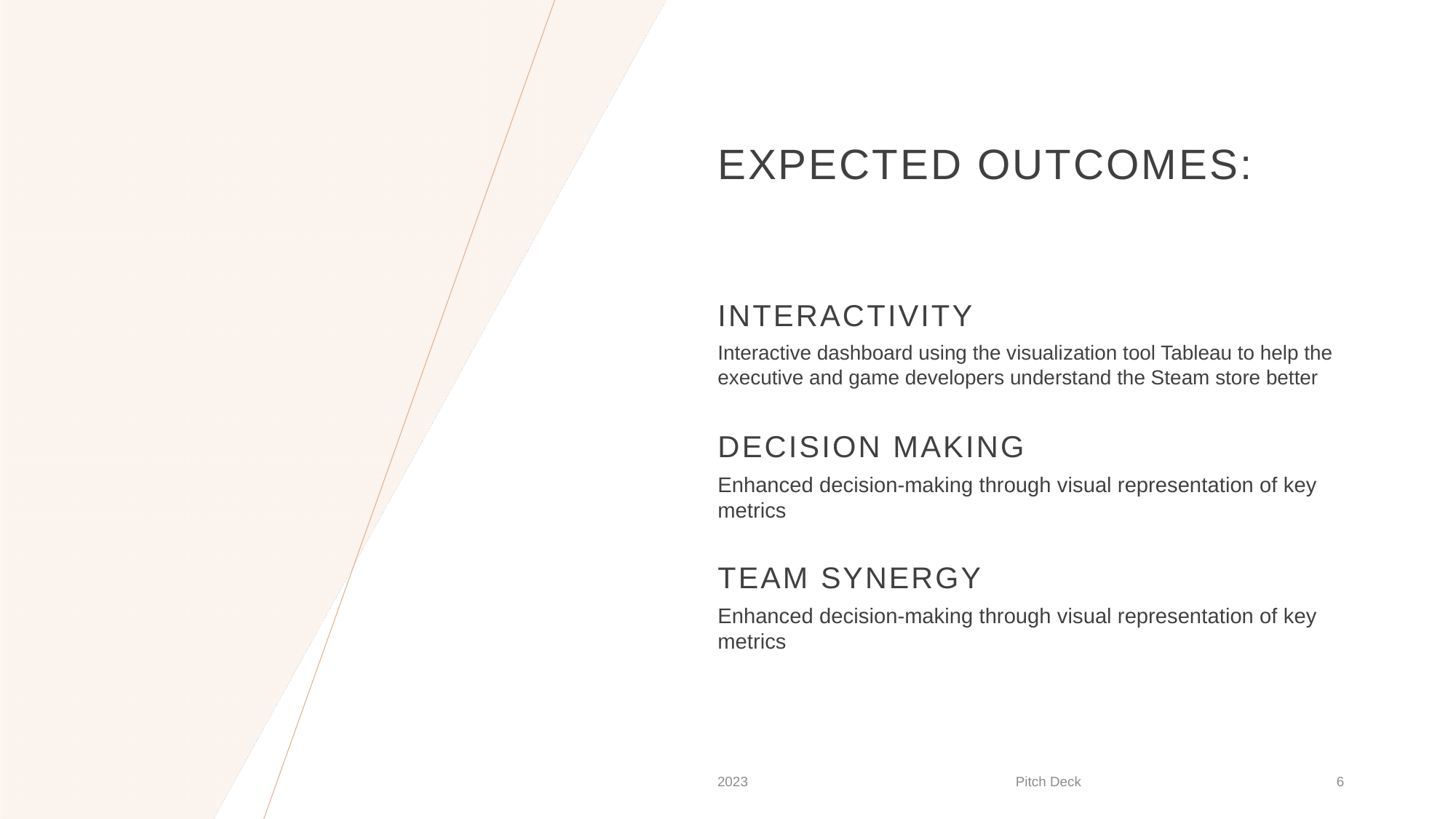

# Expected Outcomes:
Interactivity
Interactive dashboard using the visualization tool Tableau to help the executive and game developers understand the Steam store better
Decision making
Enhanced decision-making through visual representation of key metrics
Team synergy
Enhanced decision-making through visual representation of key metrics
2023
Pitch Deck
6